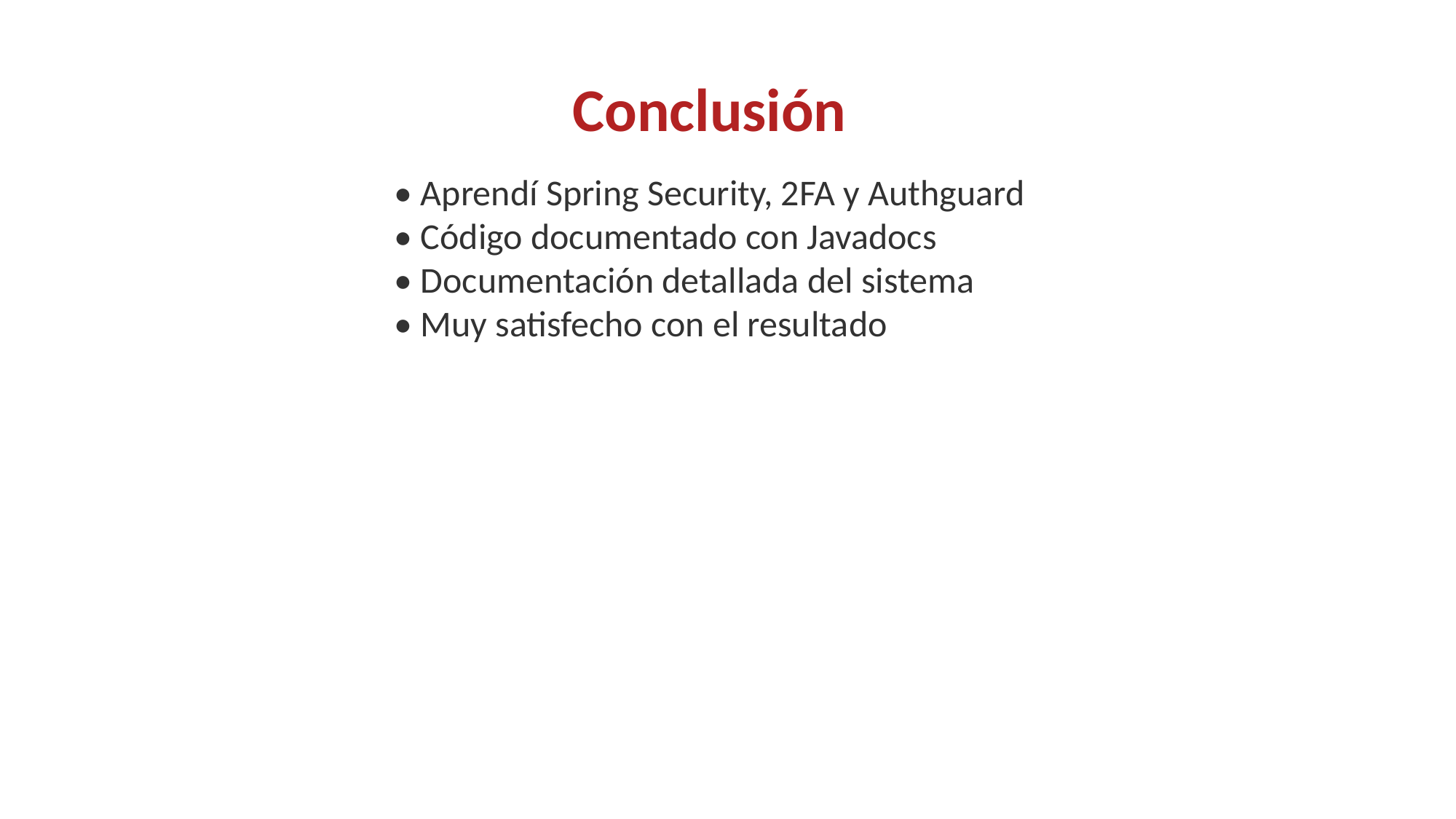

Conclusión

• Aprendí Spring Security, 2FA y Authguard
• Código documentado con Javadocs
• Documentación detallada del sistema
• Muy satisfecho con el resultado